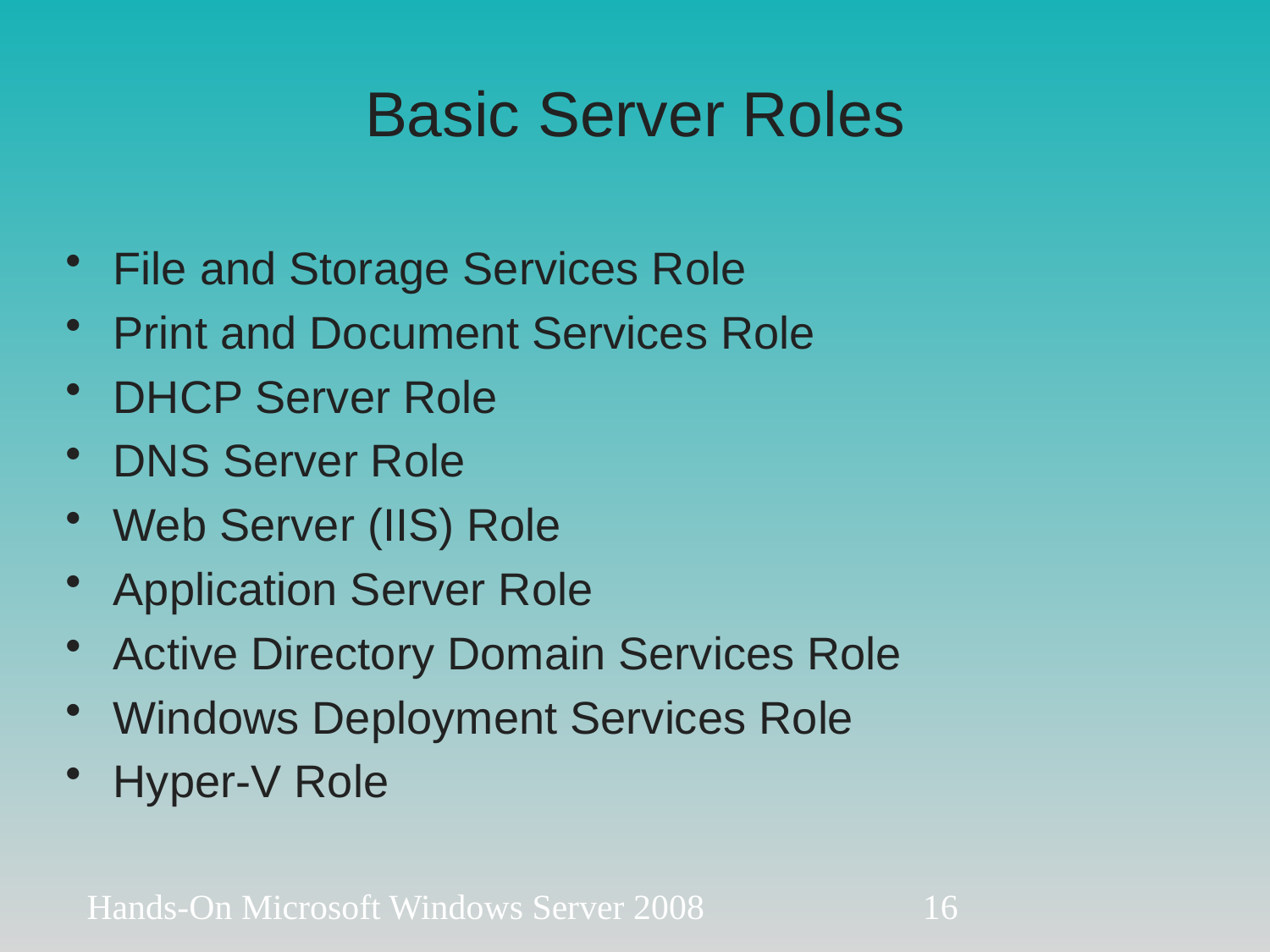

# Basic Server Roles
File and Storage Services Role
Print and Document Services Role
DHCP Server Role
DNS Server Role
Web Server (IIS) Role
Application Server Role
Active Directory Domain Services Role
Windows Deployment Services Role
Hyper-V Role

Hands-On Microsoft Windows Server 2008
16